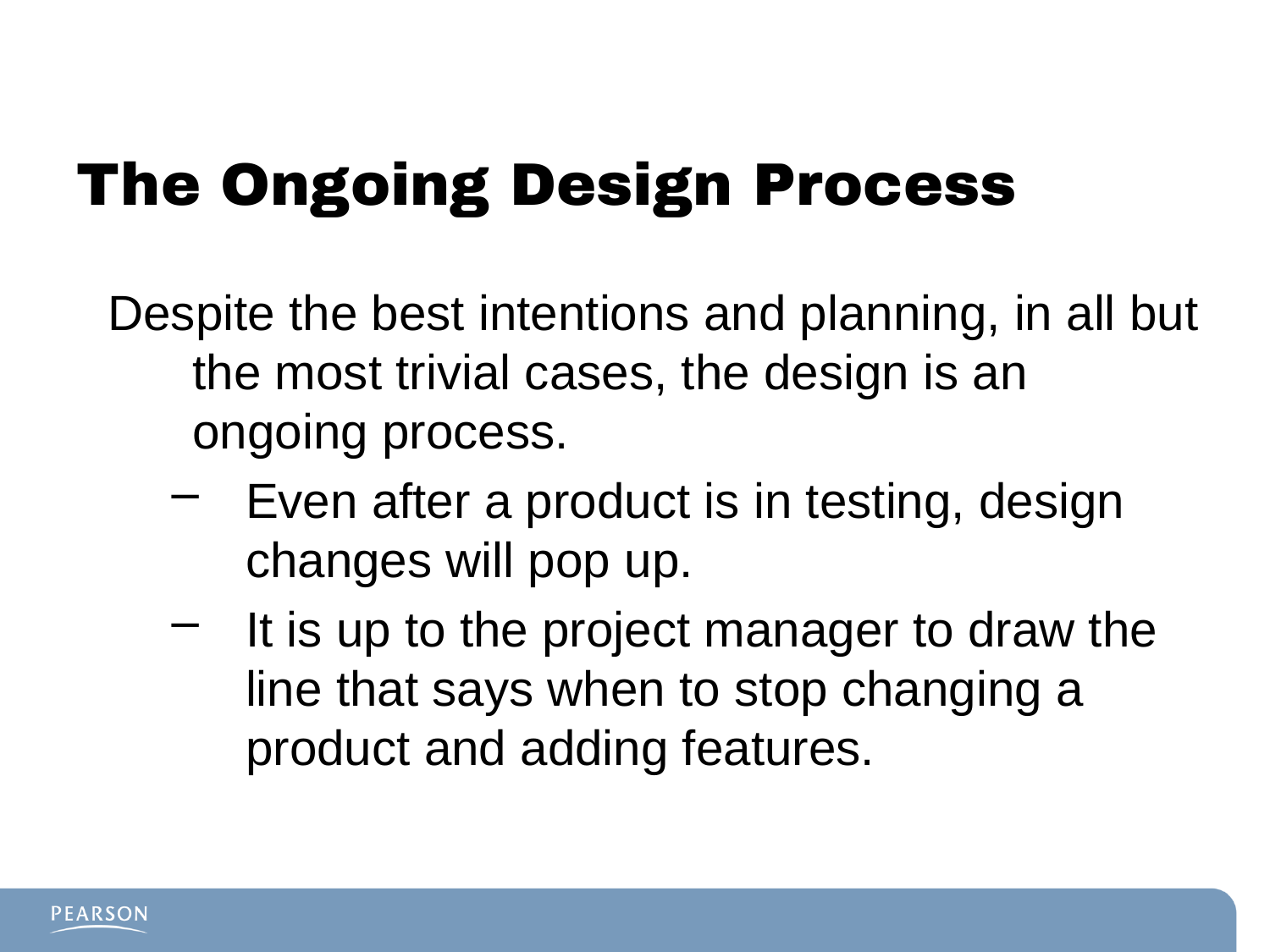

# The Ongoing Design Process
Despite the best intentions and planning, in all but the most trivial cases, the design is an ongoing process.
Even after a product is in testing, design changes will pop up.
It is up to the project manager to draw the line that says when to stop changing a product and adding features.